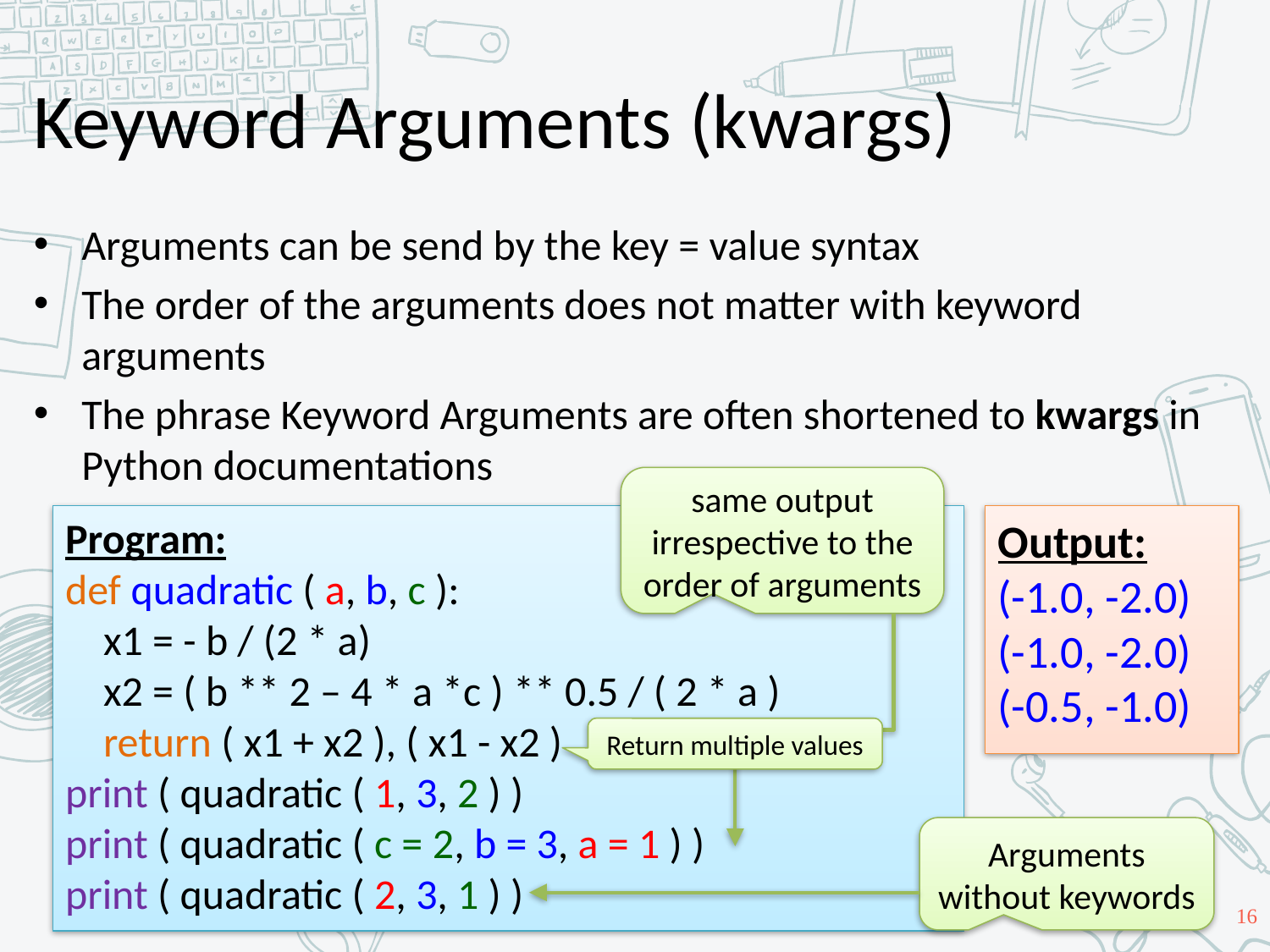

# Keyword Arguments (kwargs)
Arguments can be send by the key = value syntax
The order of the arguments does not matter with keyword arguments
The phrase Keyword Arguments are often shortened to kwargs in Python documentations
same output irrespective to the order of arguments
Program:
def quadratic ( a, b, c ):
    x1 = - b / (2 * a)
    x2 = ( b ** 2 – 4 * a *c ) ** 0.5 / ( 2 * a )
    return ( x1 + x2 ), ( x1 - x2 )
print ( quadratic ( 1, 3, 2 ) )
print ( quadratic ( c = 2, b = 3, a = 1 ) )
print ( quadratic ( 2, 3, 1 ) )
Output:
(-1.0, -2.0)
(-1.0, -2.0)
(-0.5, -1.0)

Return multiple values
Arguments without keywords
16